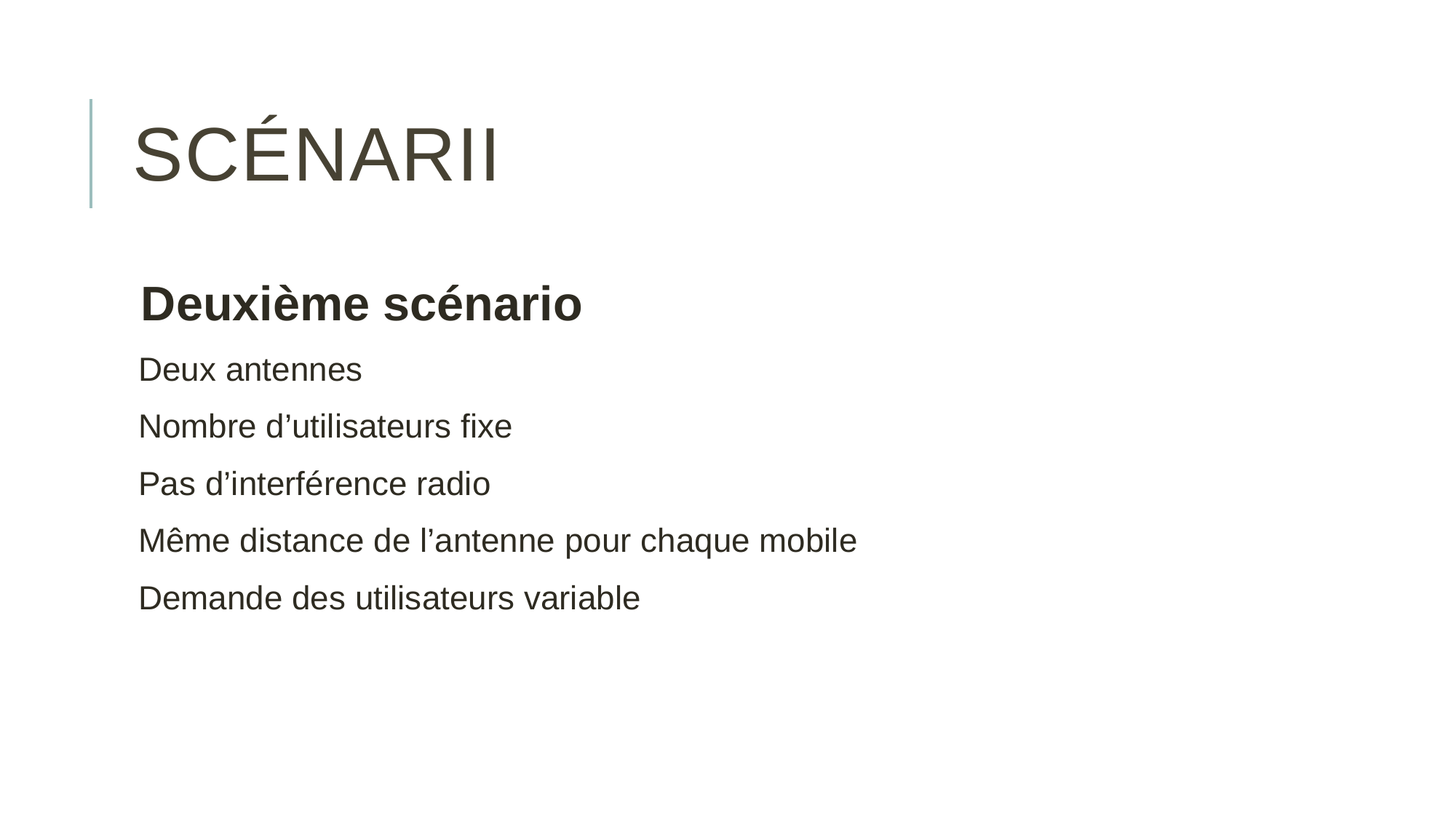

# Scénarii
Deuxième scénario
Deux antennes
Nombre d’utilisateurs fixe
Pas d’interférence radio
Même distance de l’antenne pour chaque mobile
Demande des utilisateurs variable